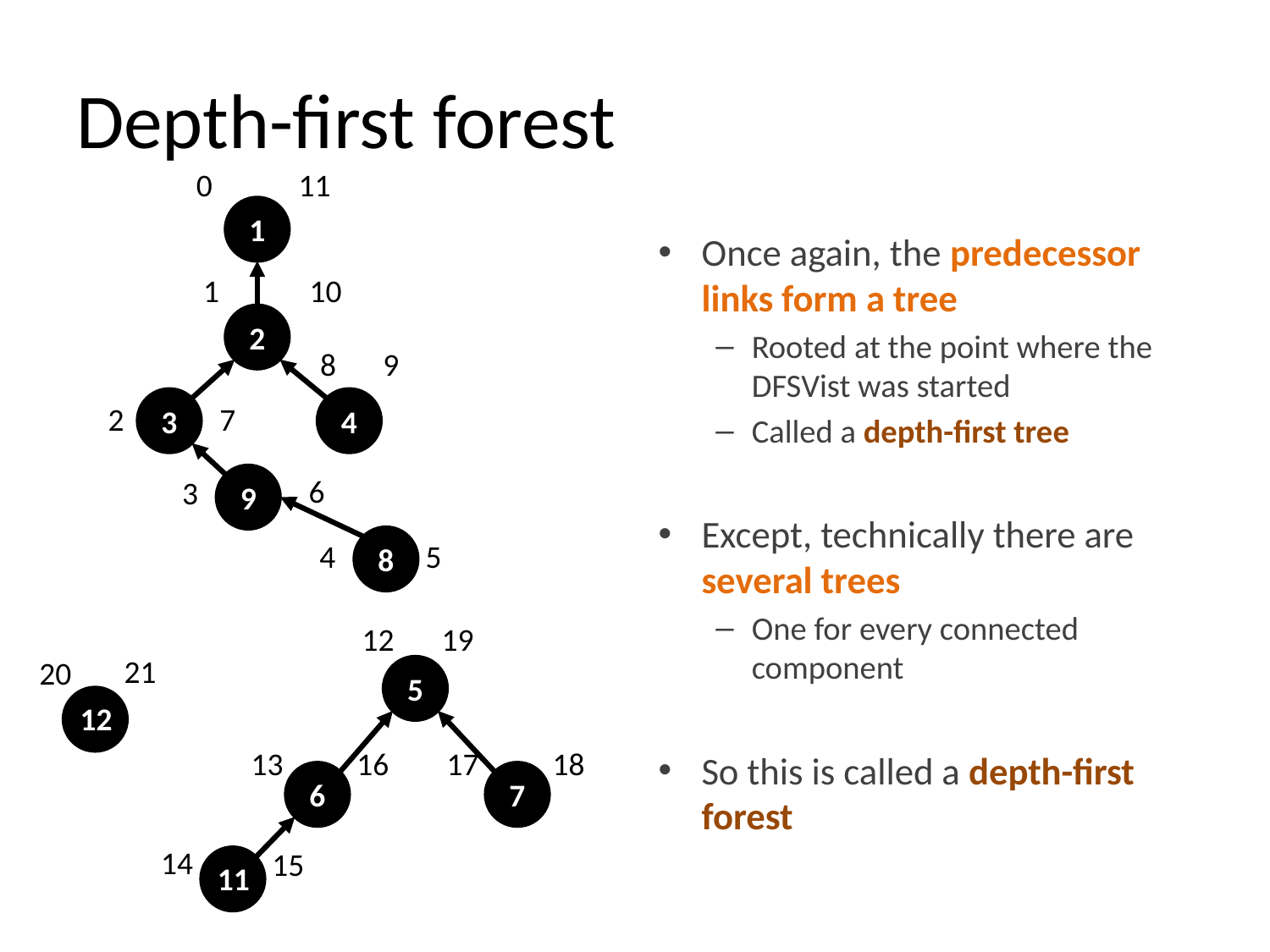

# Depth-first forest
0
11
1
Once again, the predecessor links form a tree
Rooted at the point where the DFSVist was started
Called a depth-first tree

Except, technically there are several trees
One for every connected component

So this is called a depth-first forest
1
10
2
8
9
3
4
2
7
9
6
3
8
4
5
12
19
21
20
5

12
13
16
17
18
6
7
14
15

11